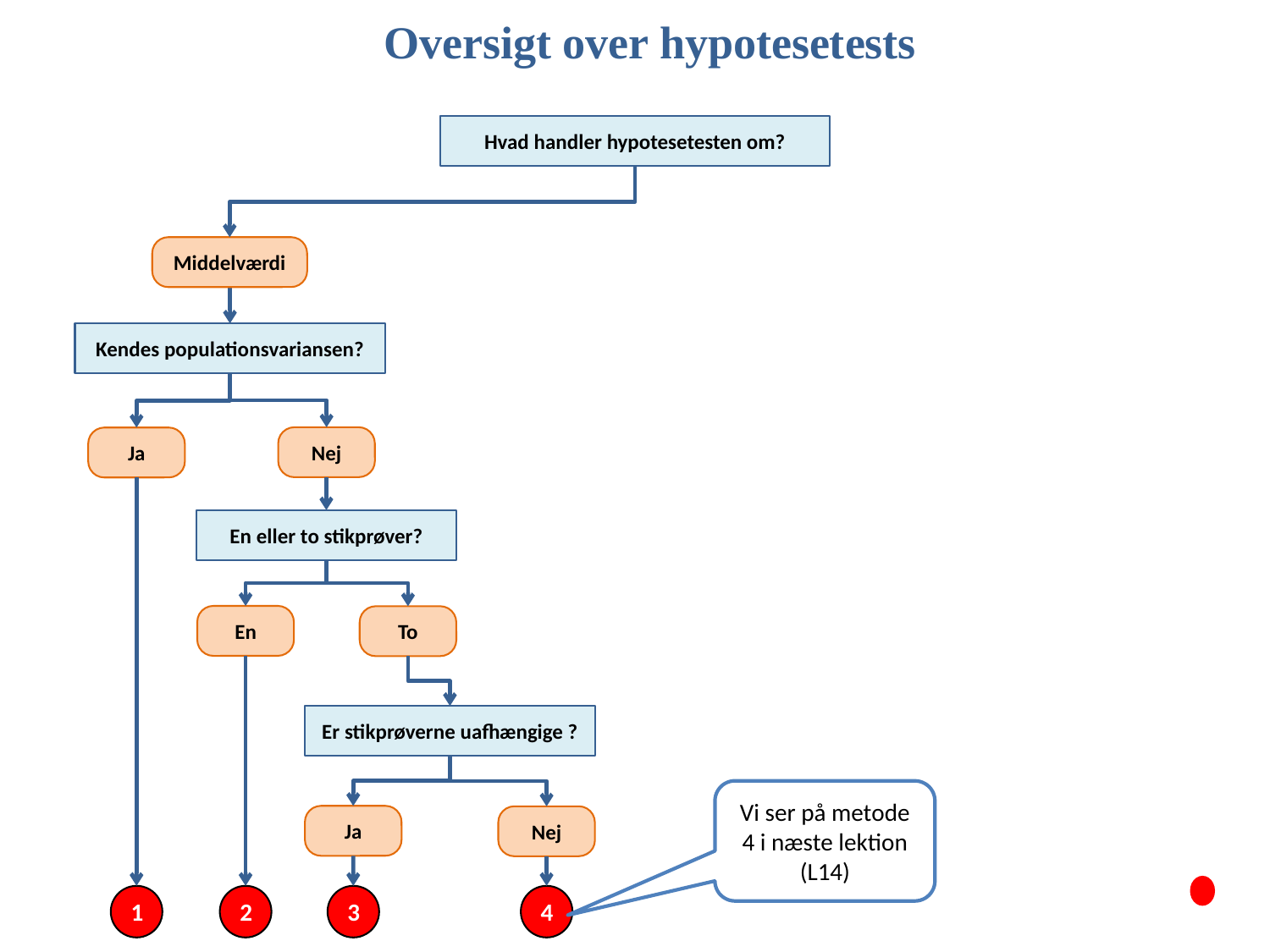

# Oversigt over hypotesetests
Hvad handler hypotesetesten om?
Middelværdi
Kendes populationsvariansen?
Nej
Ja
En eller to stikprøver?
1
To
En
2
Er stikprøverne uafhængige ?
Nej
Ja
Vi ser på metode 4 i næste lektion (L14)
3
4